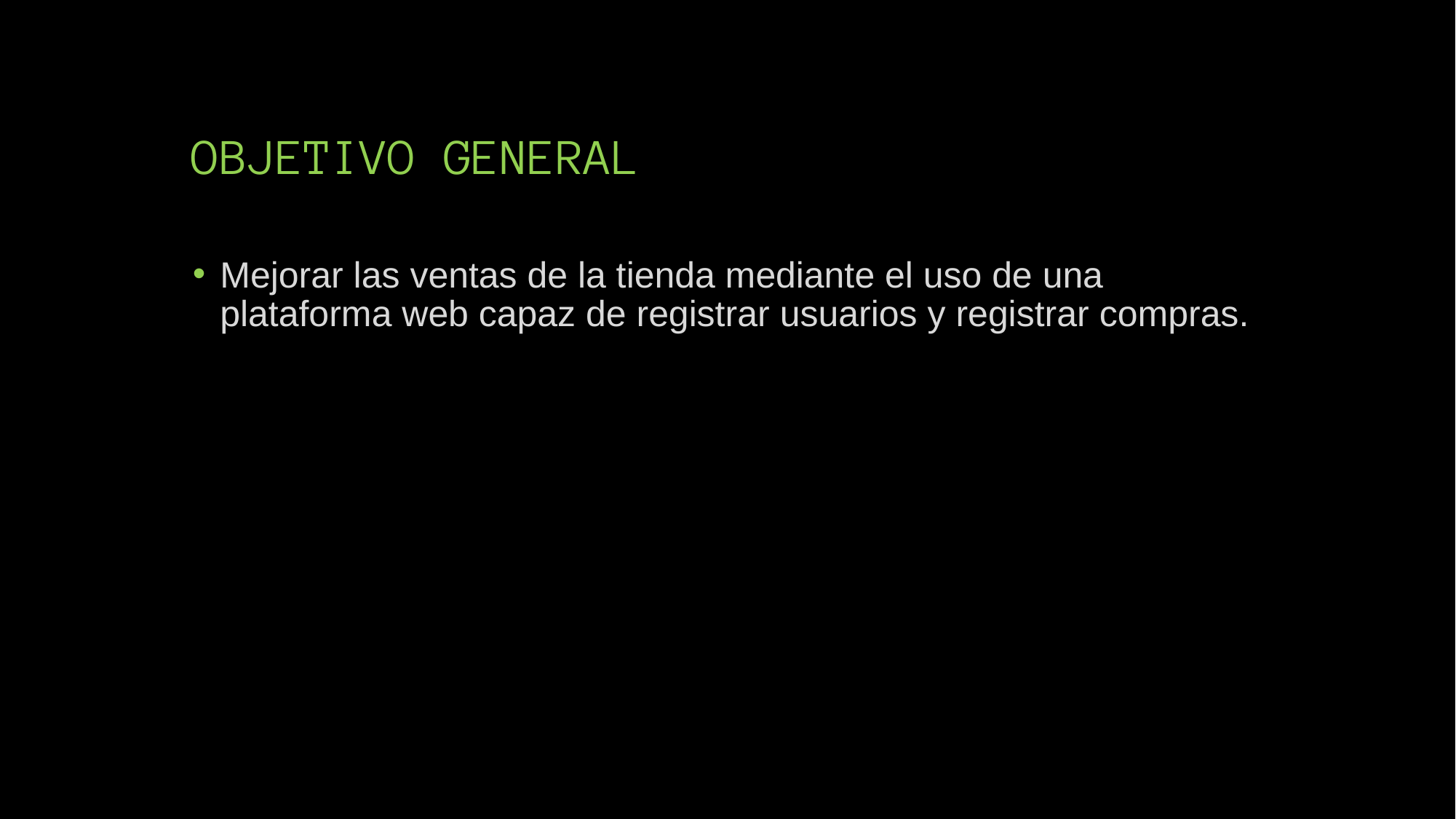

# OBJETIVO GENERAL
Mejorar las ventas de la tienda mediante el uso de una plataforma web capaz de registrar usuarios y registrar compras.